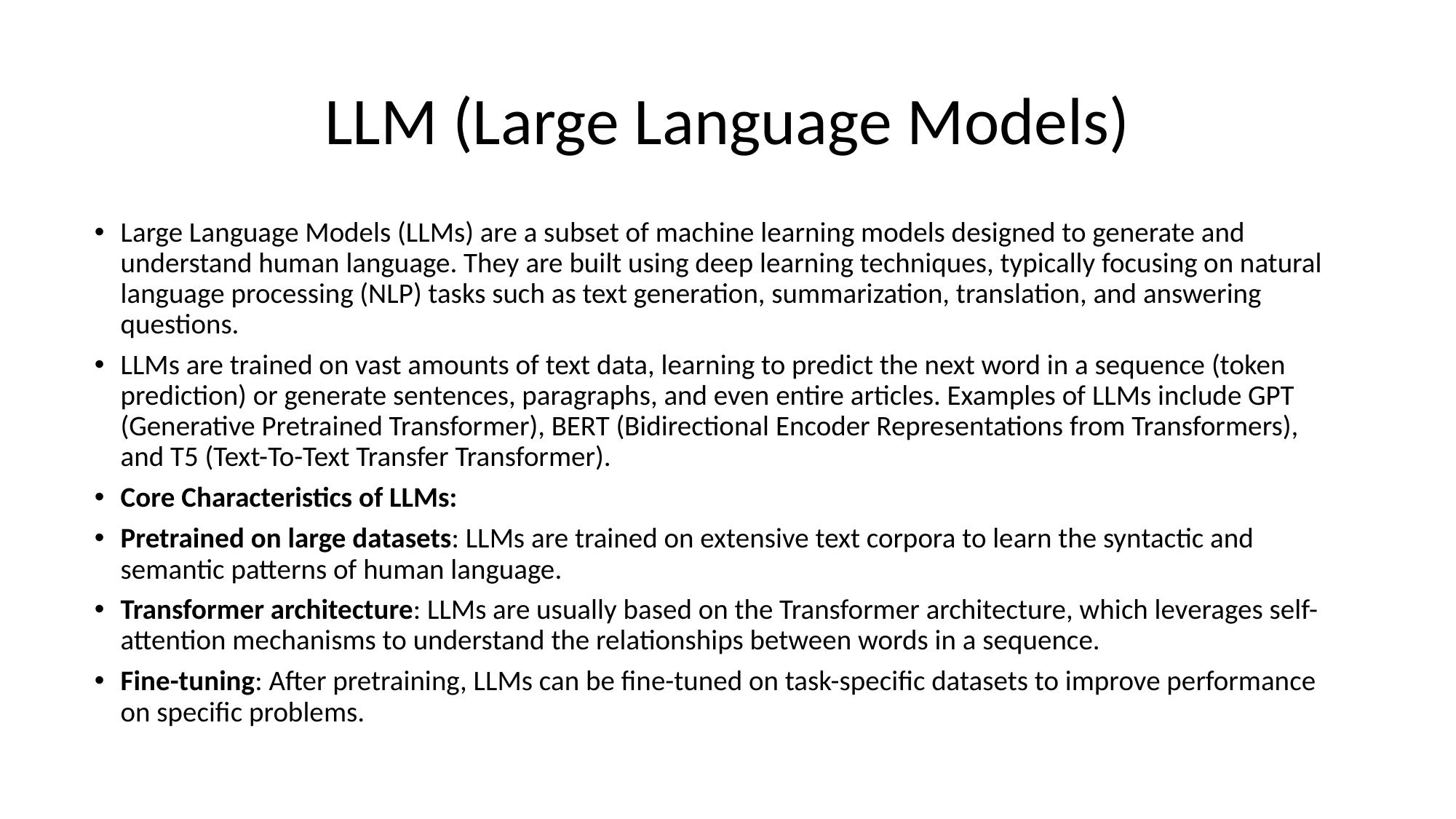

# LLM (Large Language Models)

Large Language Models (LLMs) are a subset of machine learning models designed to generate and understand human language. They are built using deep learning techniques, typically focusing on natural language processing (NLP) tasks such as text generation, summarization, translation, and answering questions.
LLMs are trained on vast amounts of text data, learning to predict the next word in a sequence (token prediction) or generate sentences, paragraphs, and even entire articles. Examples of LLMs include GPT (Generative Pretrained Transformer), BERT (Bidirectional Encoder Representations from Transformers), and T5 (Text-To-Text Transfer Transformer).
Core Characteristics of LLMs:
Pretrained on large datasets: LLMs are trained on extensive text corpora to learn the syntactic and semantic patterns of human language.
Transformer architecture: LLMs are usually based on the Transformer architecture, which leverages self-attention mechanisms to understand the relationships between words in a sequence.
Fine-tuning: After pretraining, LLMs can be fine-tuned on task-specific datasets to improve performance on specific problems.